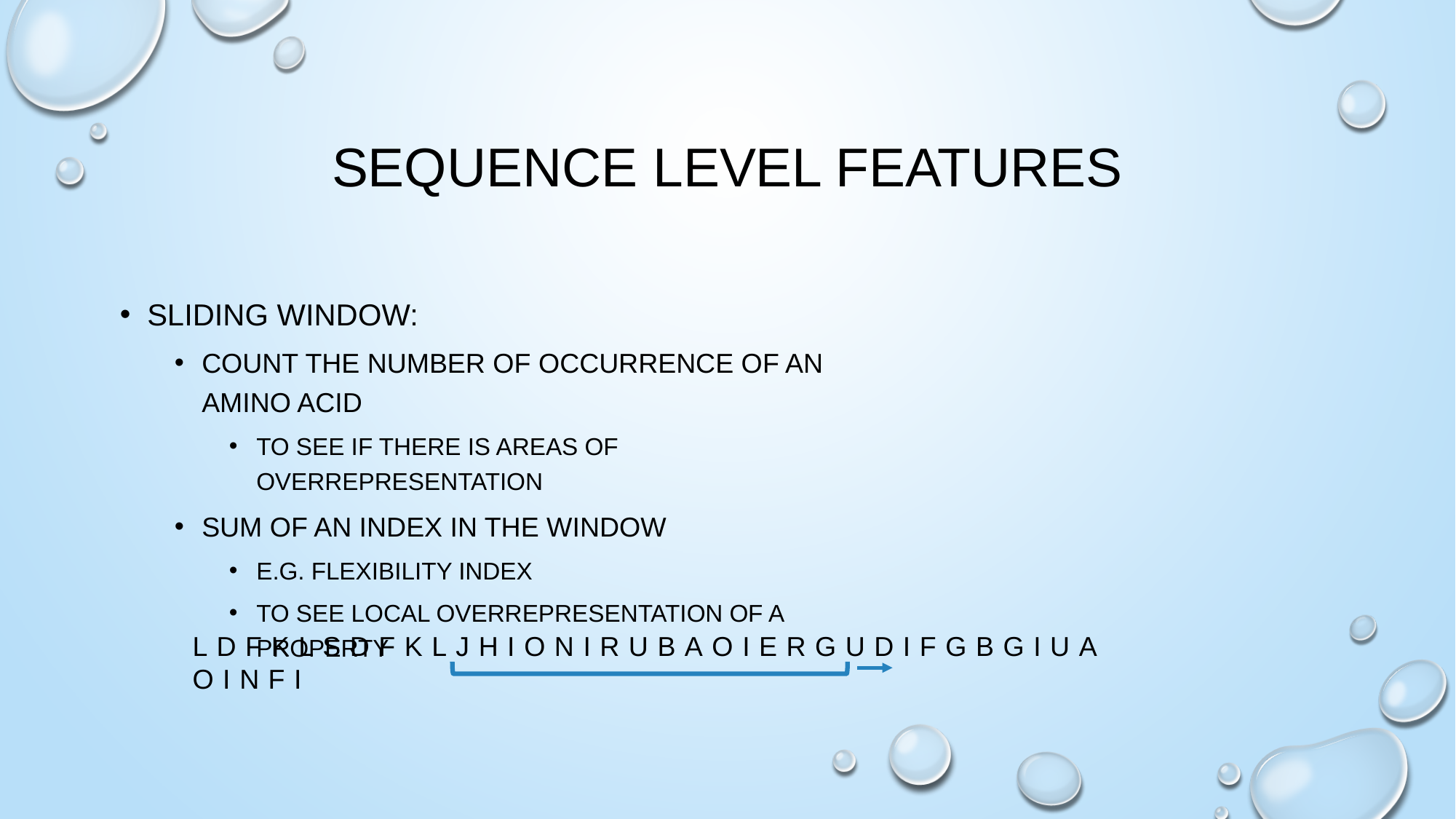

# Sequence level features
Sliding window:
Count the number of occurrence of an amino acid
to see if there is areas of overrepresentation
Sum of an index in the window
E.g. Flexibility index
to see local overrepresentation of a property

LDFKLSDFKLJHIONIRUBAOIERGUDIFGBGIUAOINFI